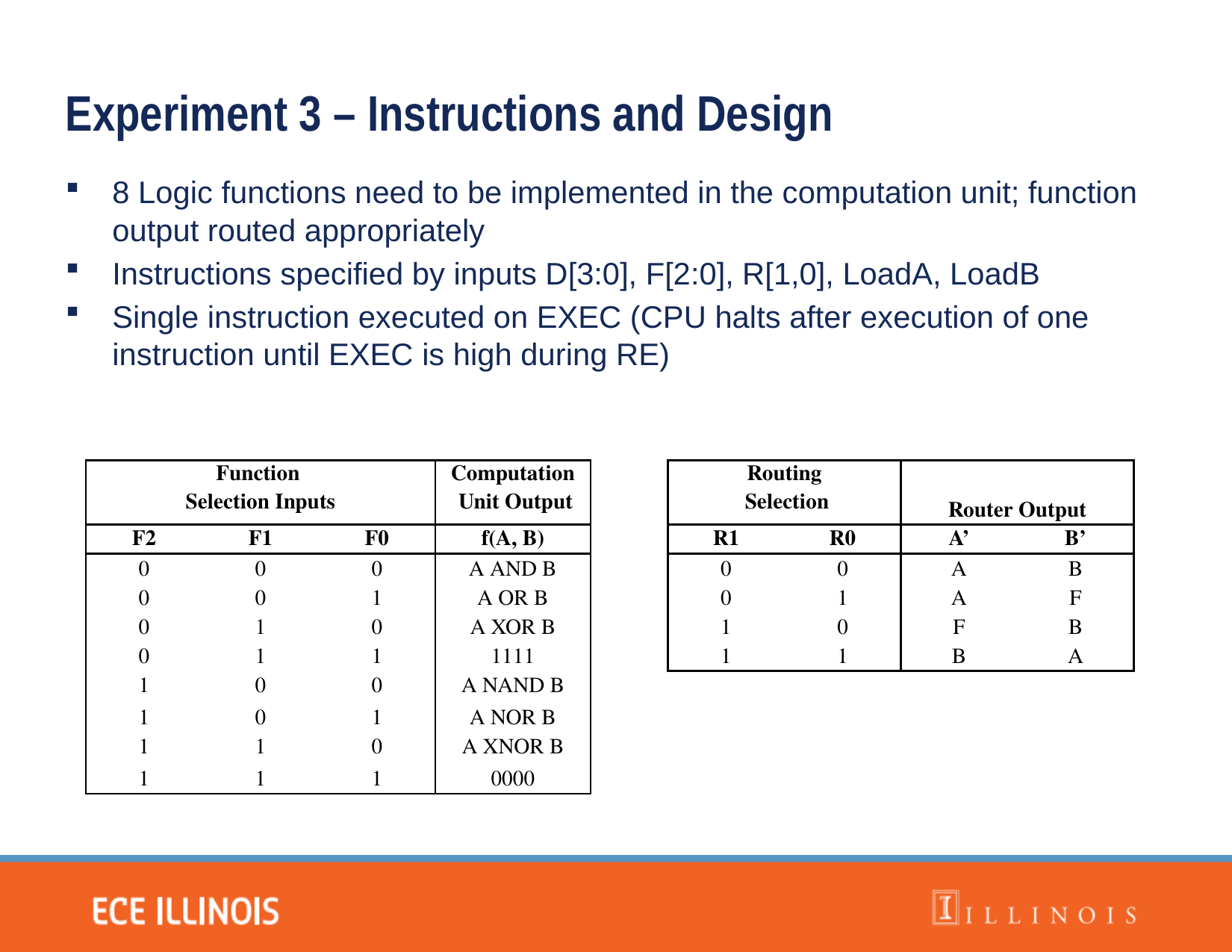

Experiment 3 – Instructions and Design
8 Logic functions need to be implemented in the computation unit; function output routed appropriately
Instructions specified by inputs D[3:0], F[2:0], R[1,0], LoadA, LoadB
Single instruction executed on EXEC (CPU halts after execution of one instruction until EXEC is high during RE)
| Function Selection Inputs |  |  | Computation Unit Output |  | Routing Selection |  | Router Output |  |
| --- | --- | --- | --- | --- | --- | --- | --- | --- |
| F2 | F1 | F0 | f(A, B) |  | R1 | R0 | A’ | B’ |
| 0 | 0 | 0 | A AND B |  | 0 | 0 | A | B |
| 0 | 0 | 1 | A OR B |  | 0 | 1 | A | F |
| 0 | 1 | 0 | A XOR B |  | 1 | 0 | F | B |
| 0 | 1 | 1 | 1111 |  | 1 | 1 | B | A |
| 1 | 0 | 0 | A NAND B |  |  |  |  |  |
| 1 | 0 | 1 | A NOR B |  |  |  |  |  |
| 1 | 1 | 0 | A XNOR B |  |  |  |  |  |
| 1 | 1 | 1 | 0000 |  |  |  |  |  |